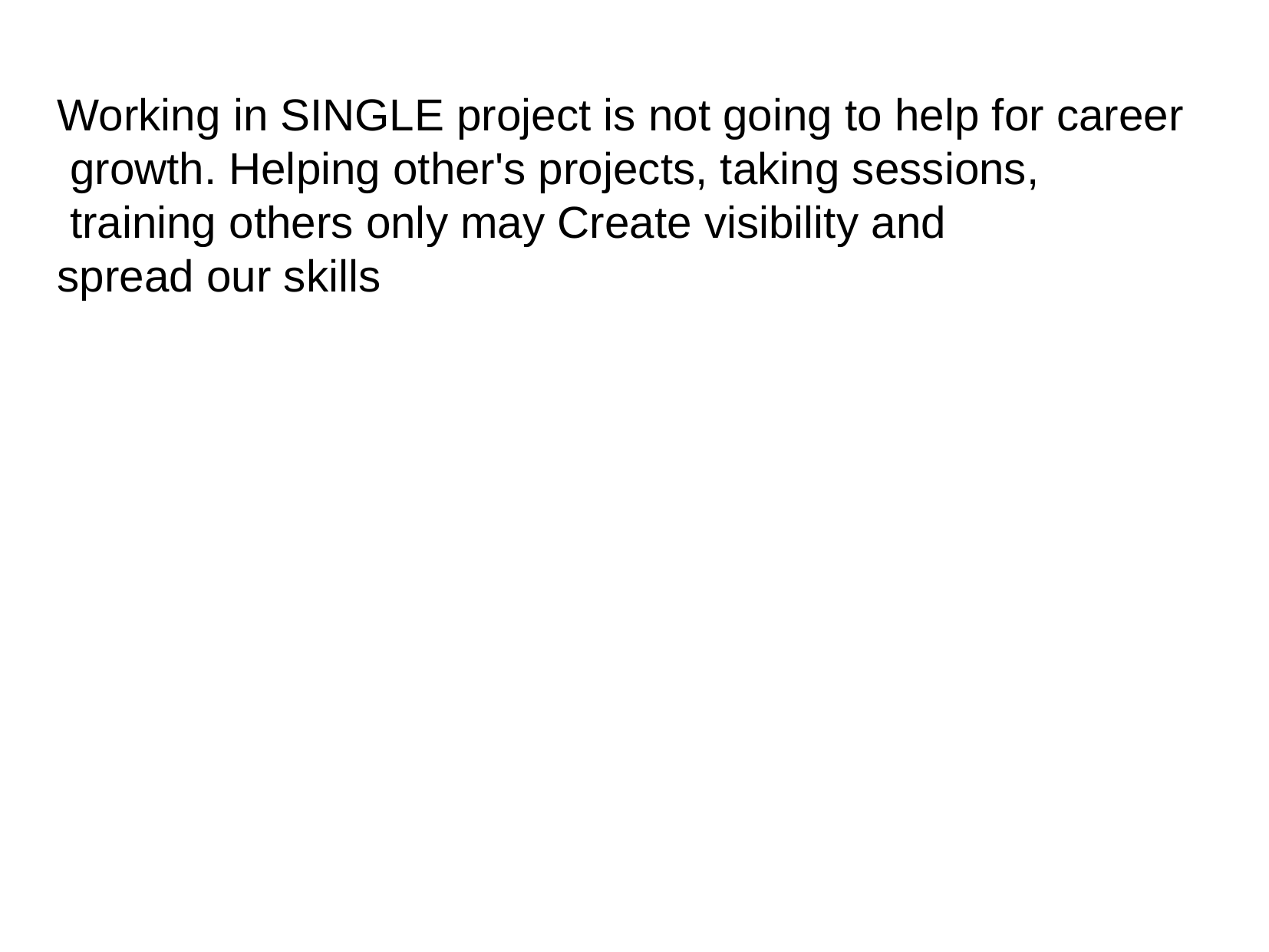

Working in SINGLE project is not going to help for career
 growth. Helping other's projects, taking sessions,
 training others only may Create visibility and
spread our skills